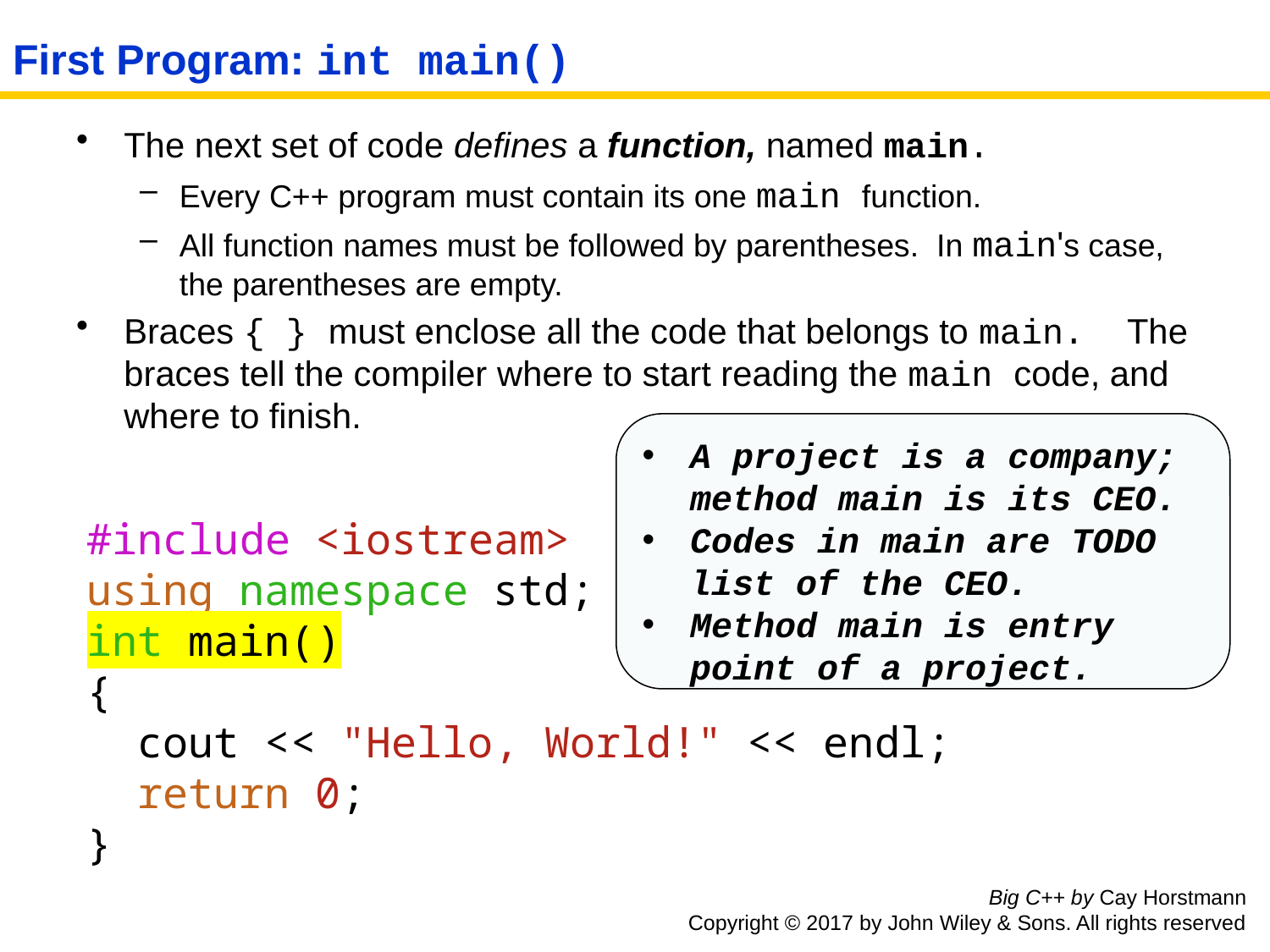

First Program: int main()
The next set of code defines a function, named main.
Every C++ program must contain its one main function.
All function names must be followed by parentheses.  In main's case, the parentheses are empty.
Braces { } must enclose all the code that belongs to main.  The braces tell the compiler where to start reading the main code, and where to finish.
A project is a company; method main is its CEO.
Codes in main are TODO list of the CEO.
Method main is entry point of a project.
#include <iostream>
using namespace std;
int main()
{
  cout << "Hello, World!" << endl;
  return 0;
}
Big C++ by Cay Horstmann
Copyright © 2017 by John Wiley & Sons. All rights reserved